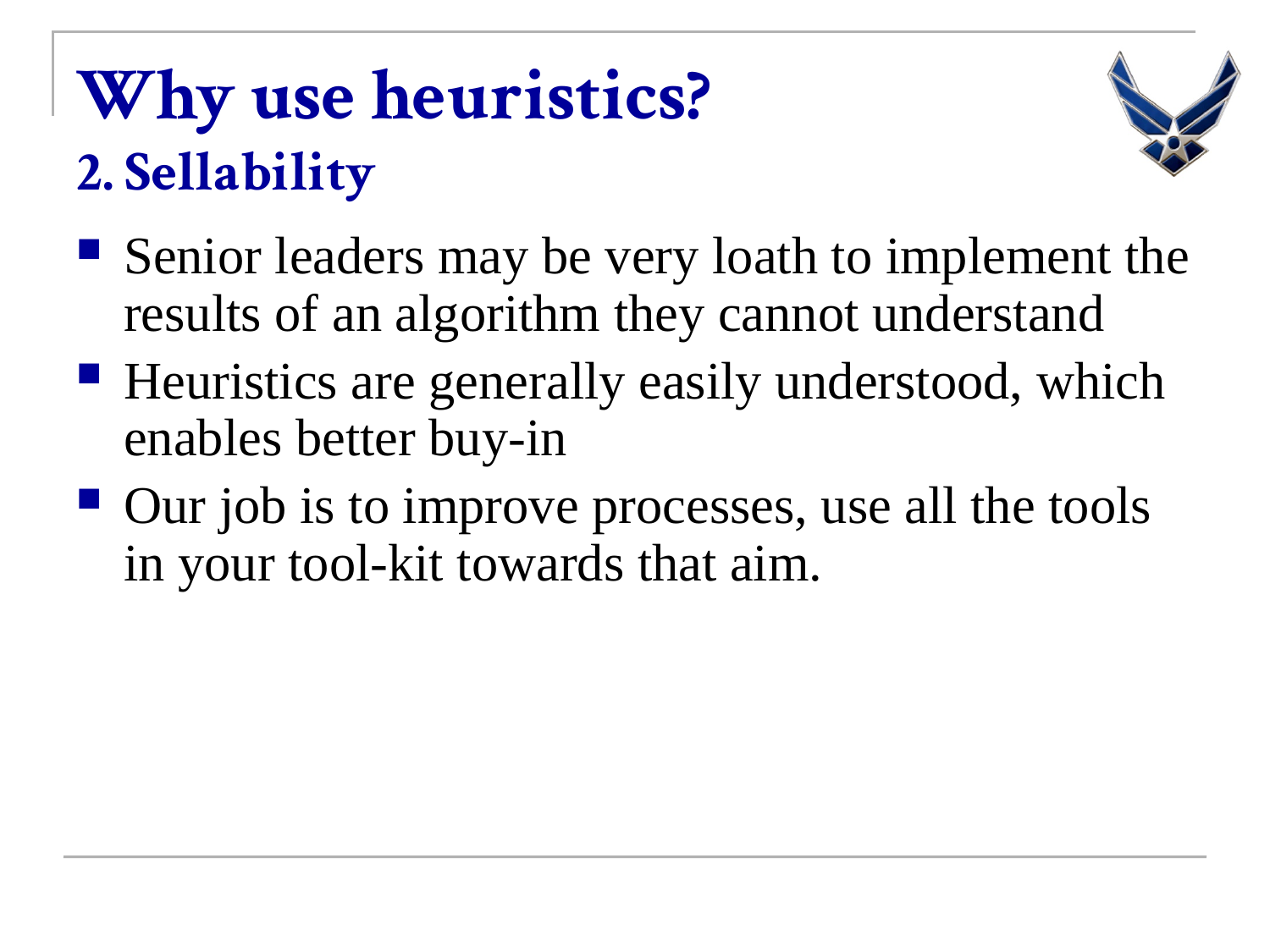

# Why use heuristics? 2. Sellability
Senior leaders may be very loath to implement the results of an algorithm they cannot understand
Heuristics are generally easily understood, which enables better buy-in
Our job is to improve processes, use all the tools in your tool-kit towards that aim.